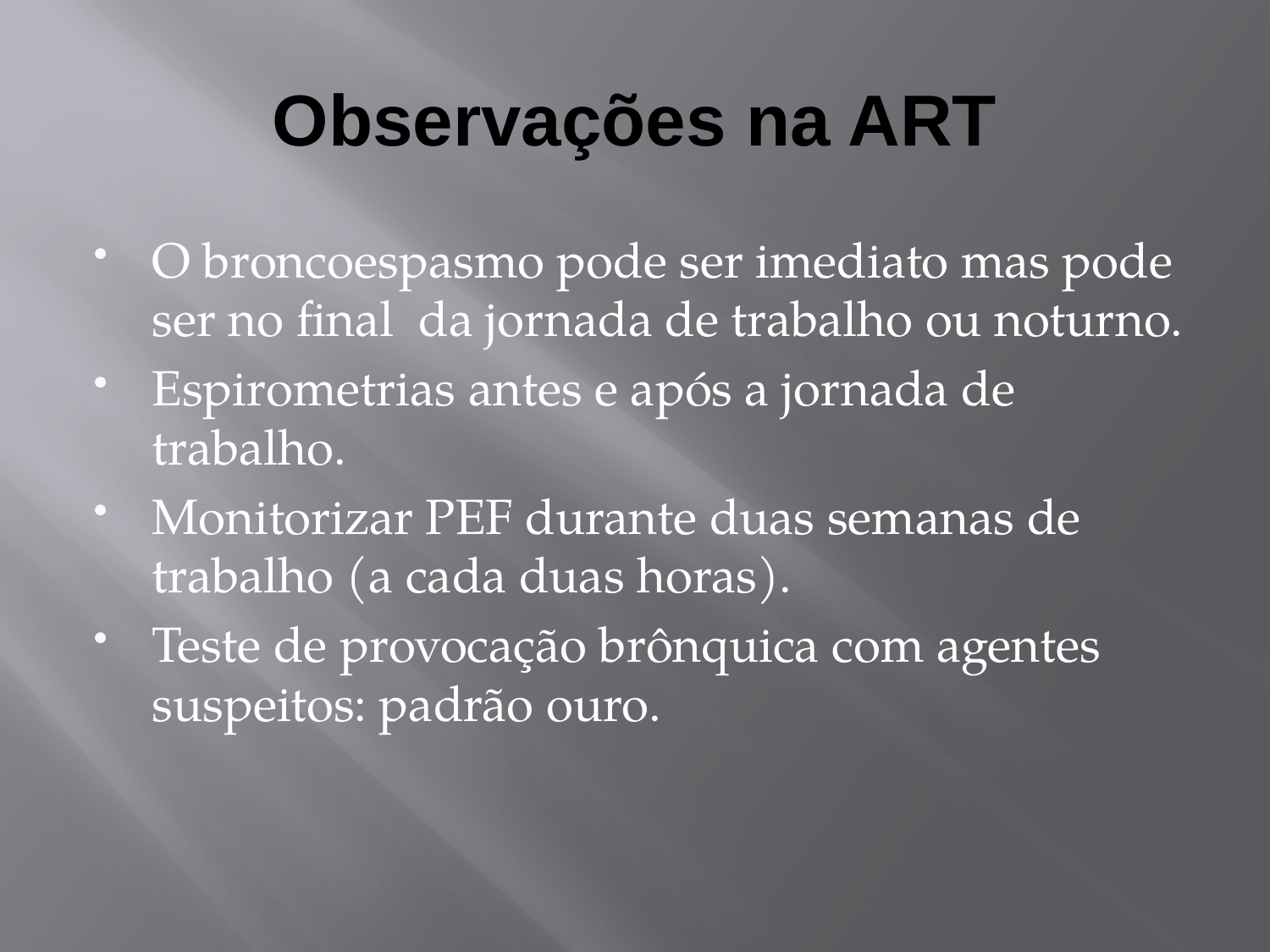

# Observações na ART
O broncoespasmo pode ser imediato mas pode ser no final  da jornada de trabalho ou noturno.
Espirometrias antes e após a jornada de trabalho.
Monitorizar PEF durante duas semanas de trabalho (a cada duas horas).
Teste de provocação brônquica com agentes suspeitos: padrão ouro.